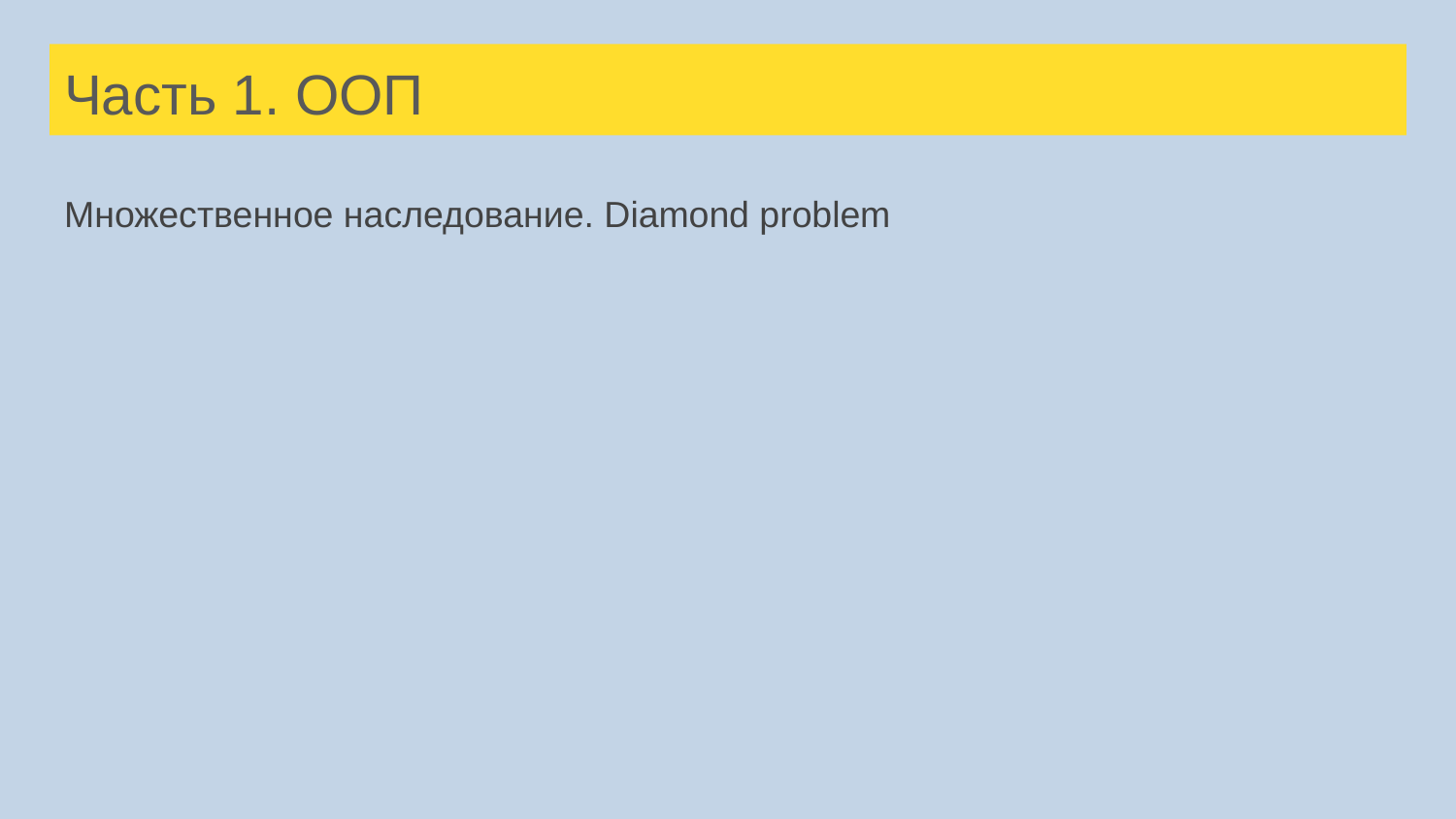

# Часть 1. ООП
Множественное наследование. Diamond problem